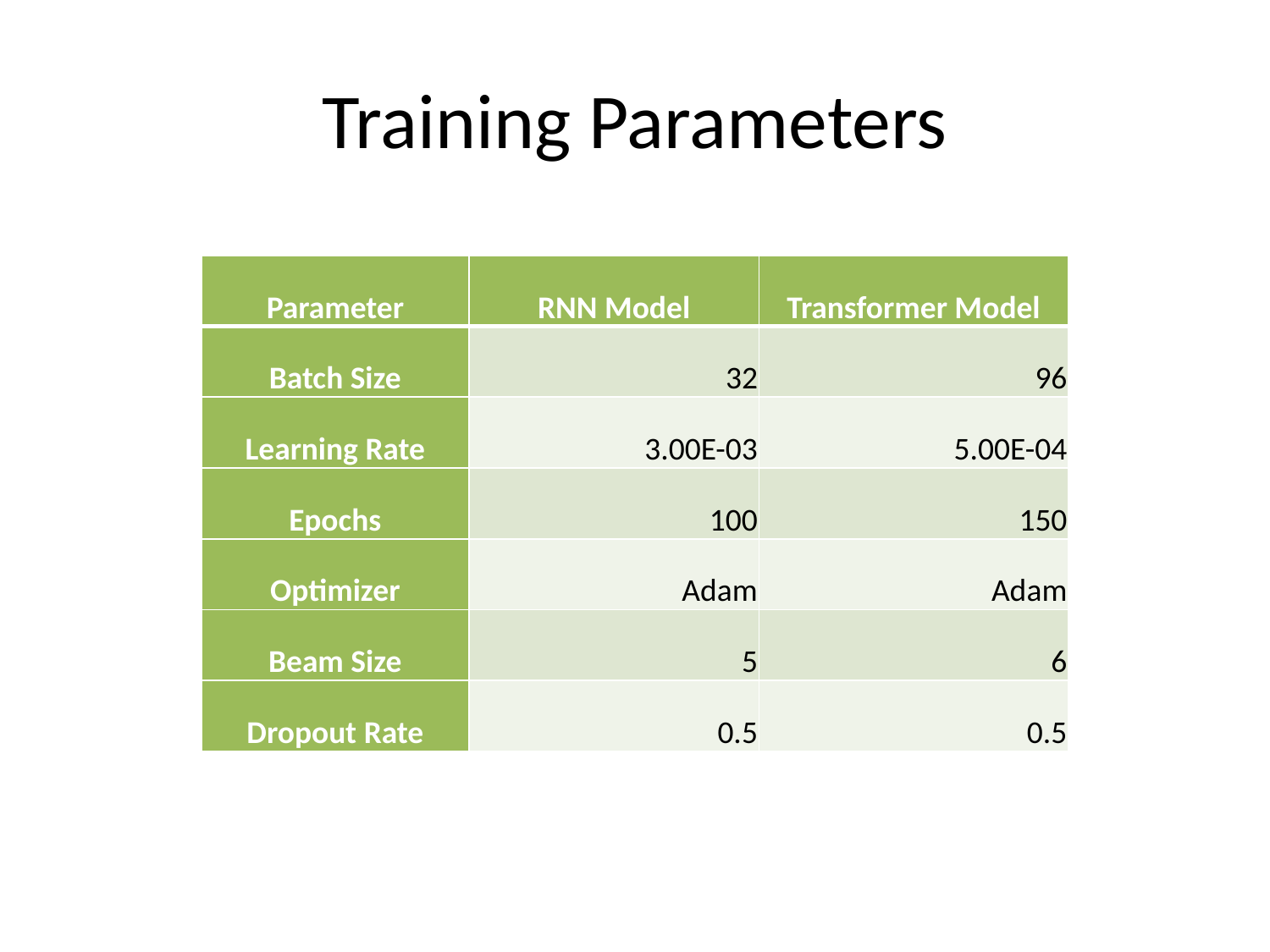

# Training Parameters
| Parameter | RNN Model | Transformer Model |
| --- | --- | --- |
| Batch Size | 32 | 96 |
| Learning Rate | 3.00E-03 | 5.00E-04 |
| Epochs | 100 | 150 |
| Optimizer | Adam | Adam |
| Beam Size | 5 | 6 |
| Dropout Rate | 0.5 | 0.5 |